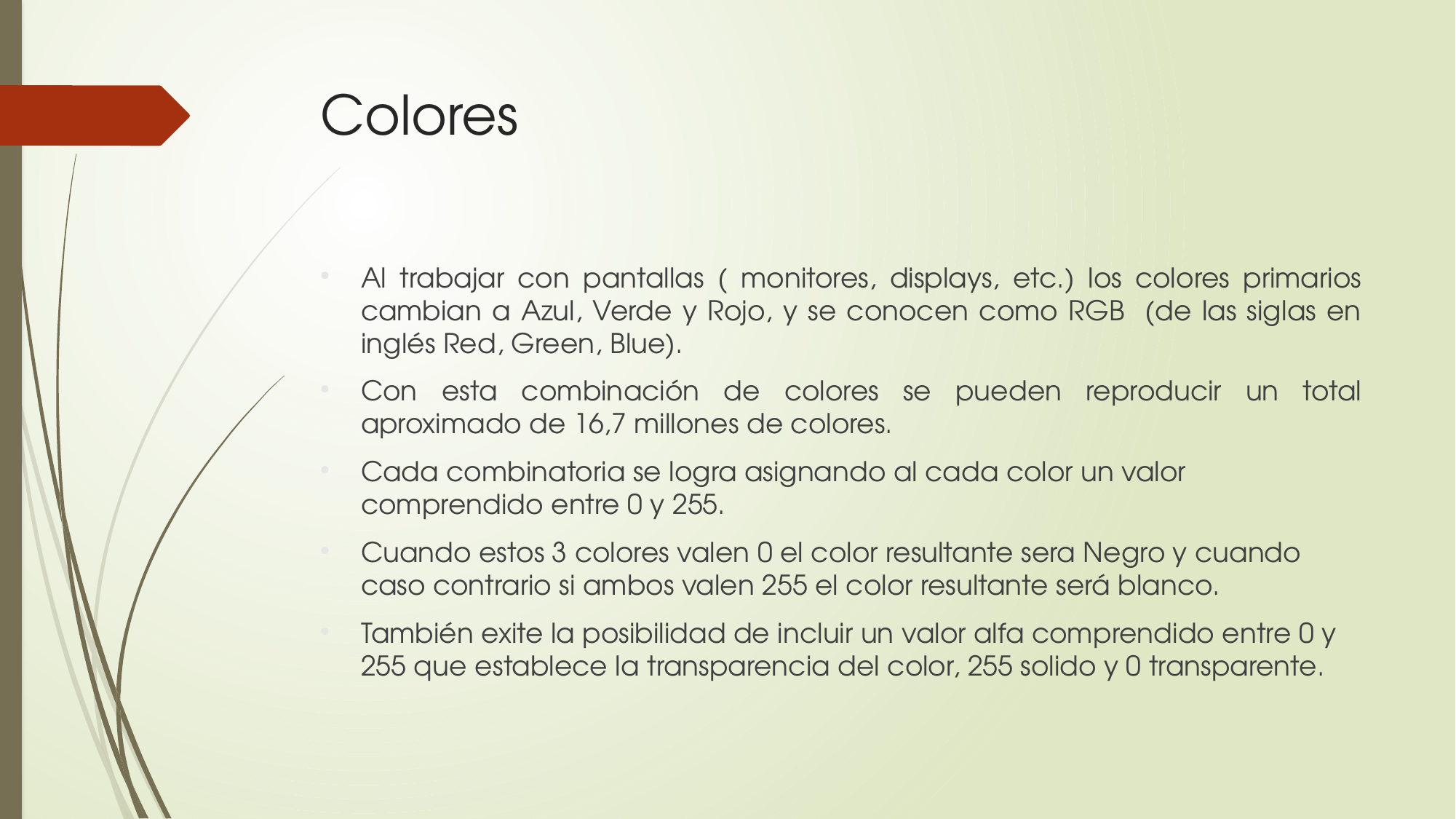

# Colores
Al trabajar con pantallas ( monitores, displays, etc.) los colores primarios cambian a Azul, Verde y Rojo, y se conocen como RGB  (de las siglas en inglés Red, Green, Blue).
Con esta combinación de colores se pueden reproducir un total aproximado de 16,7 millones de colores.
Cada combinatoria se logra asignando al cada color un valor comprendido entre 0 y 255.
Cuando estos 3 colores valen 0 el color resultante sera Negro y cuando caso contrario si ambos valen 255 el color resultante será blanco.
También exite la posibilidad de incluir un valor alfa comprendido entre 0 y 255 que establece la transparencia del color, 255 solido y 0 transparente.